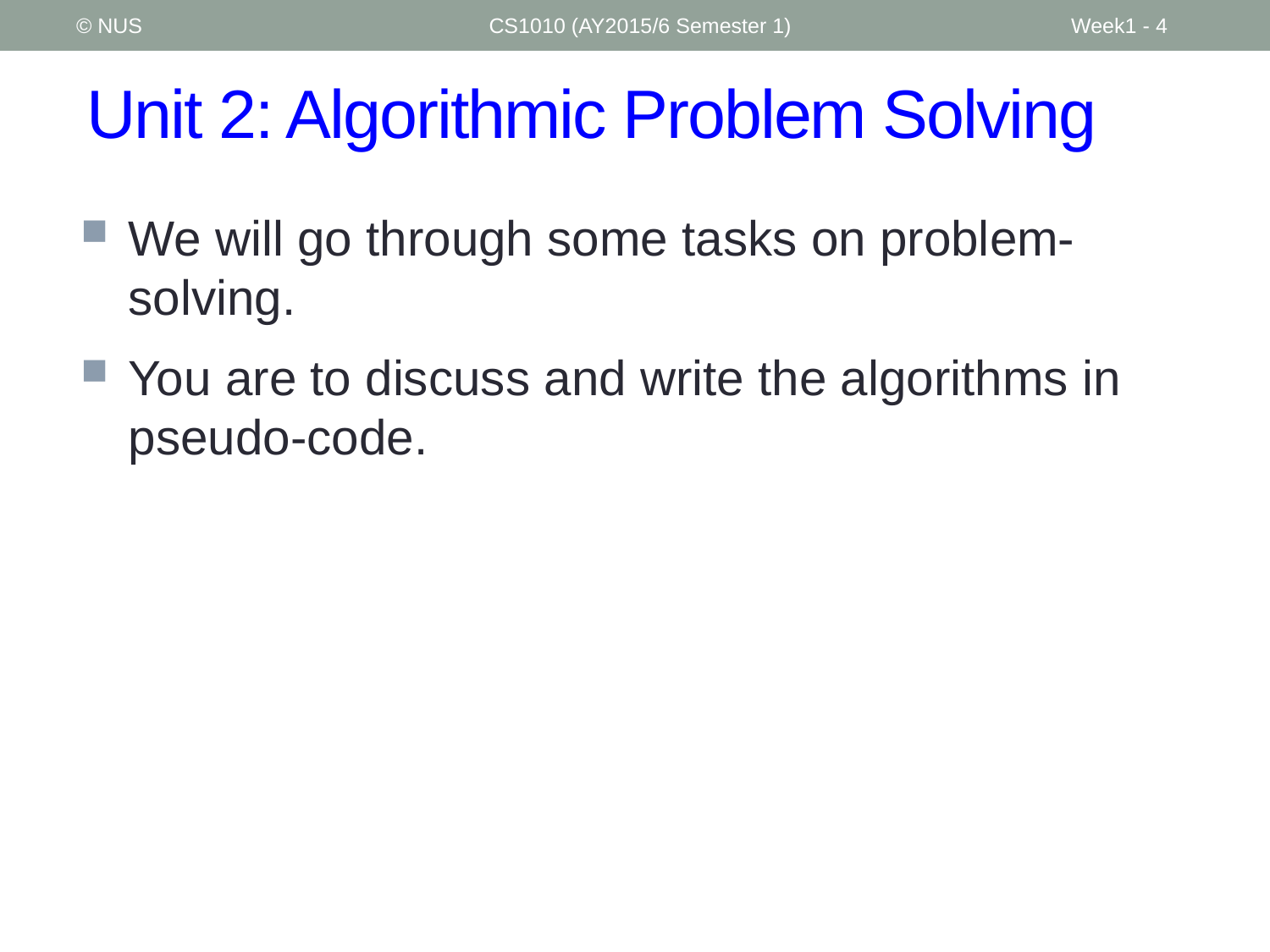

© NUS
CS1010 (AY2015/6 Semester 1)
Week1 - 4
# Unit 2: Algorithmic Problem Solving
We will go through some tasks on problem-solving.
You are to discuss and write the algorithms in pseudo-code.